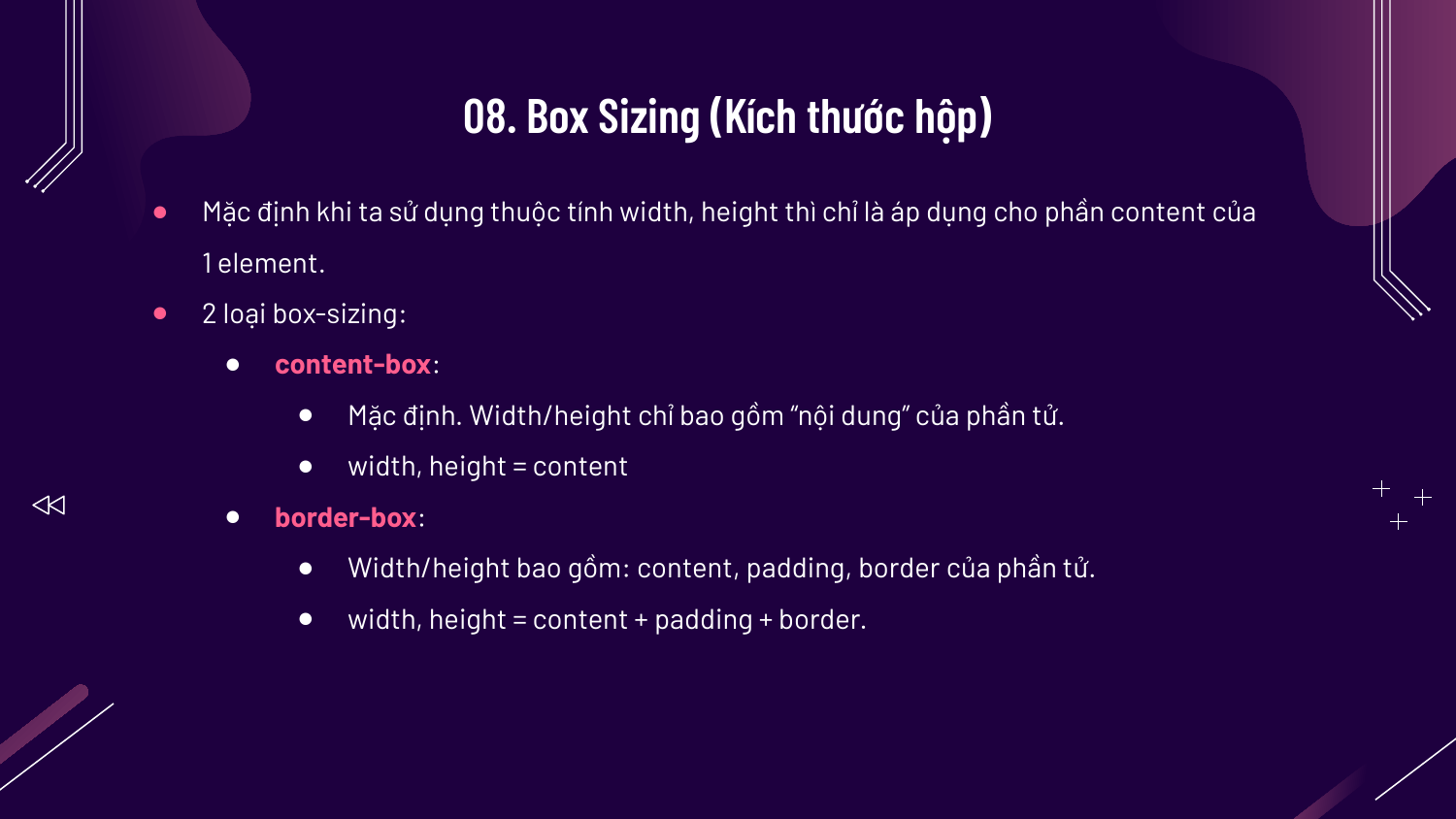

# 08. Box Sizing (Kích thước hộp)
Mặc định khi ta sử dụng thuộc tính width, height thì chỉ là áp dụng cho phần content của 1 element.
2 loại box-sizing:
content-box:
Mặc định. Width/height chỉ bao gồm “nội dung” của phần tử.
width, height = content
border-box:
Width/height bao gồm: content, padding, border của phần tử.
width, height = content + padding + border.